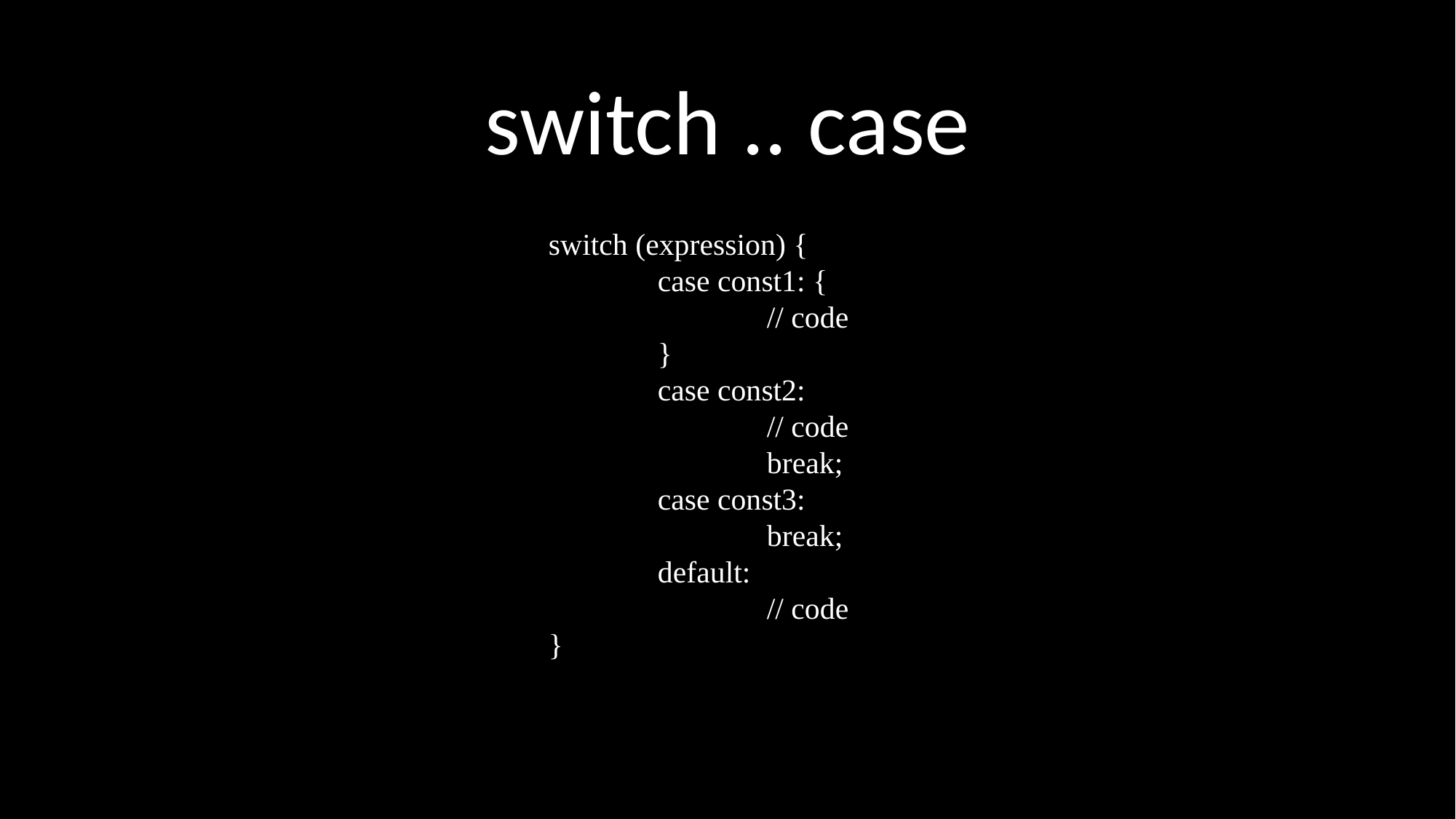

switch .. case

switch (expression) {
	case const1: {
		// code
	}
	case const2:
		// code
		break;
	case const3:
		break;
	default:
		// code
}